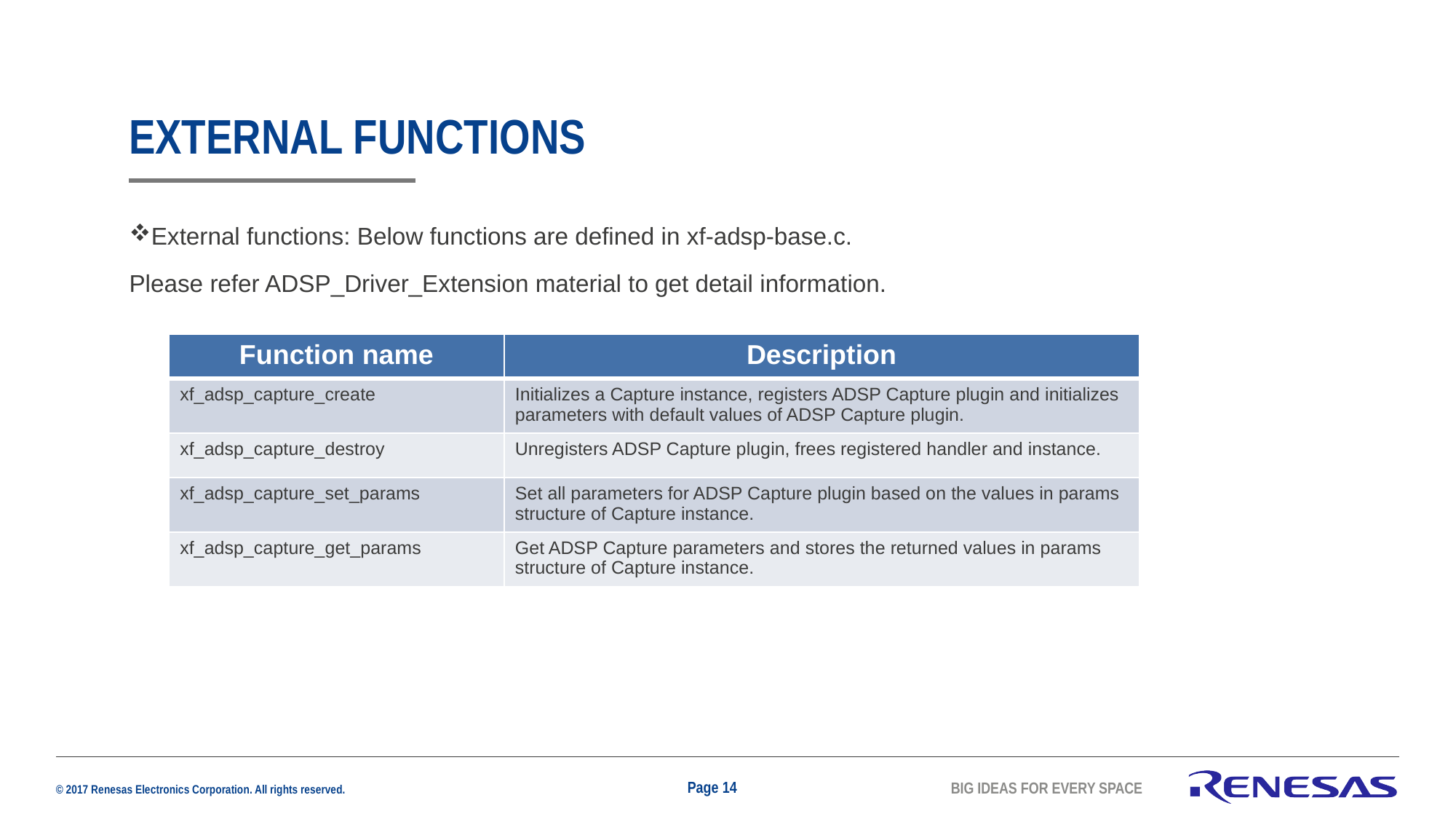

# EXTERNAL FUNCTIONS
External functions: Below functions are defined in xf-adsp-base.c.
Please refer ADSP_Driver_Extension material to get detail information.
| Function name | Description |
| --- | --- |
| xf\_adsp\_capture\_create | Initializes a Capture instance, registers ADSP Capture plugin and initializes parameters with default values of ADSP Capture plugin. |
| xf\_adsp\_capture\_destroy | Unregisters ADSP Capture plugin, frees registered handler and instance. |
| xf\_adsp\_capture\_set\_params | Set all parameters for ADSP Capture plugin based on the values in params structure of Capture instance. |
| xf\_adsp\_capture\_get\_params | Get ADSP Capture parameters and stores the returned values in params structure of Capture instance. |
Page 14